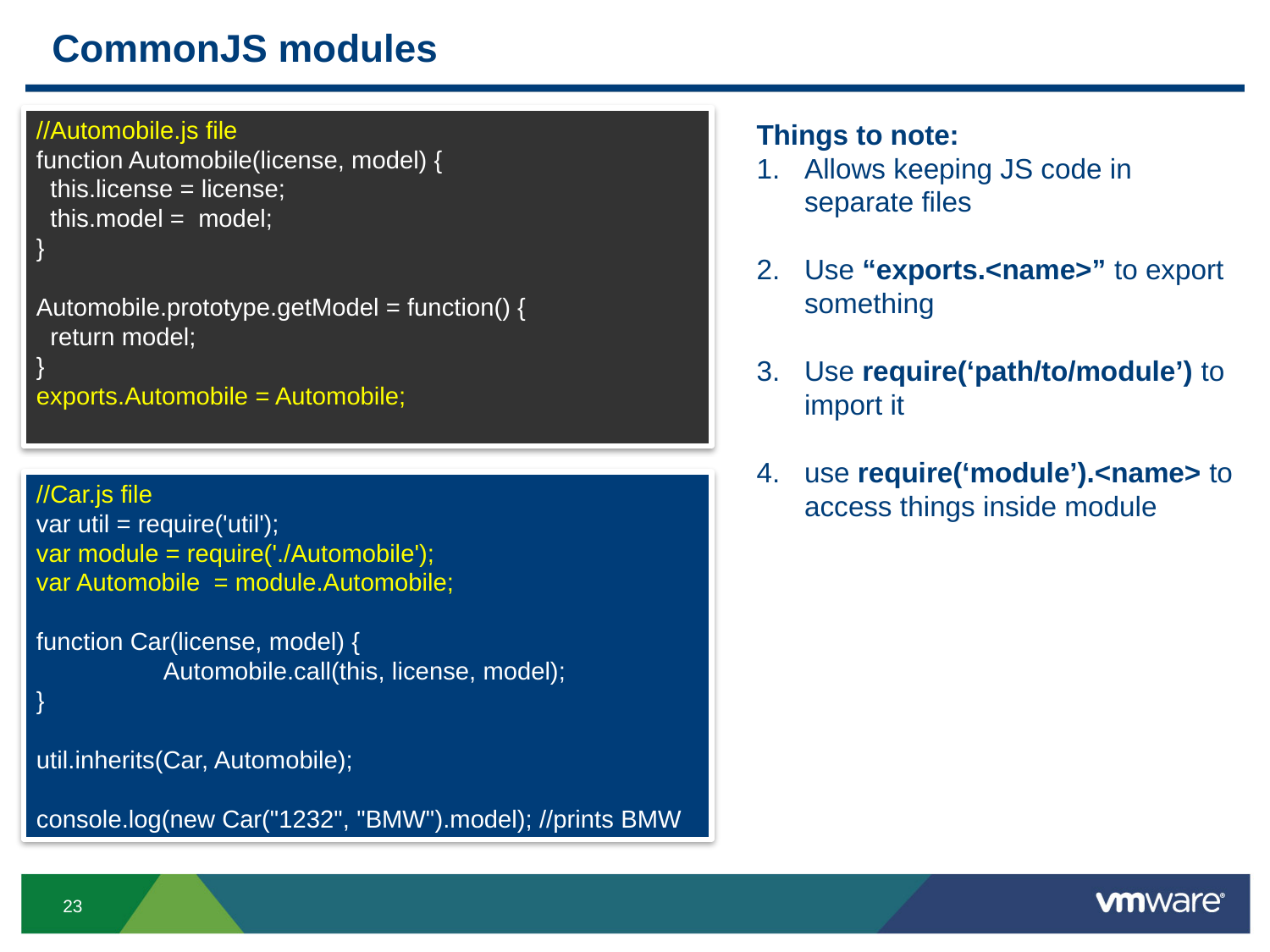

# CommonJS modules
//Automobile.js file
function Automobile(license, model) {
  this.license = license;
  this.model =  model;
}

Automobile.prototype.getModel = function() {
  return model;
}
exports.Automobile = Automobile;

Things to note:
Allows keeping JS code in separate files

Use “exports.<name>” to export something

Use require(‘path/to/module’) to import it

use require(‘module’).<name> to access things inside module

//Car.js file
var util = require('util');
var module = require('./Automobile');
var Automobile  = module.Automobile;

function Car(license, model) {
	Automobile.call(this, license, model);
}

util.inherits(Car, Automobile);

console.log(new Car("1232", "BMW").model); //prints BMW